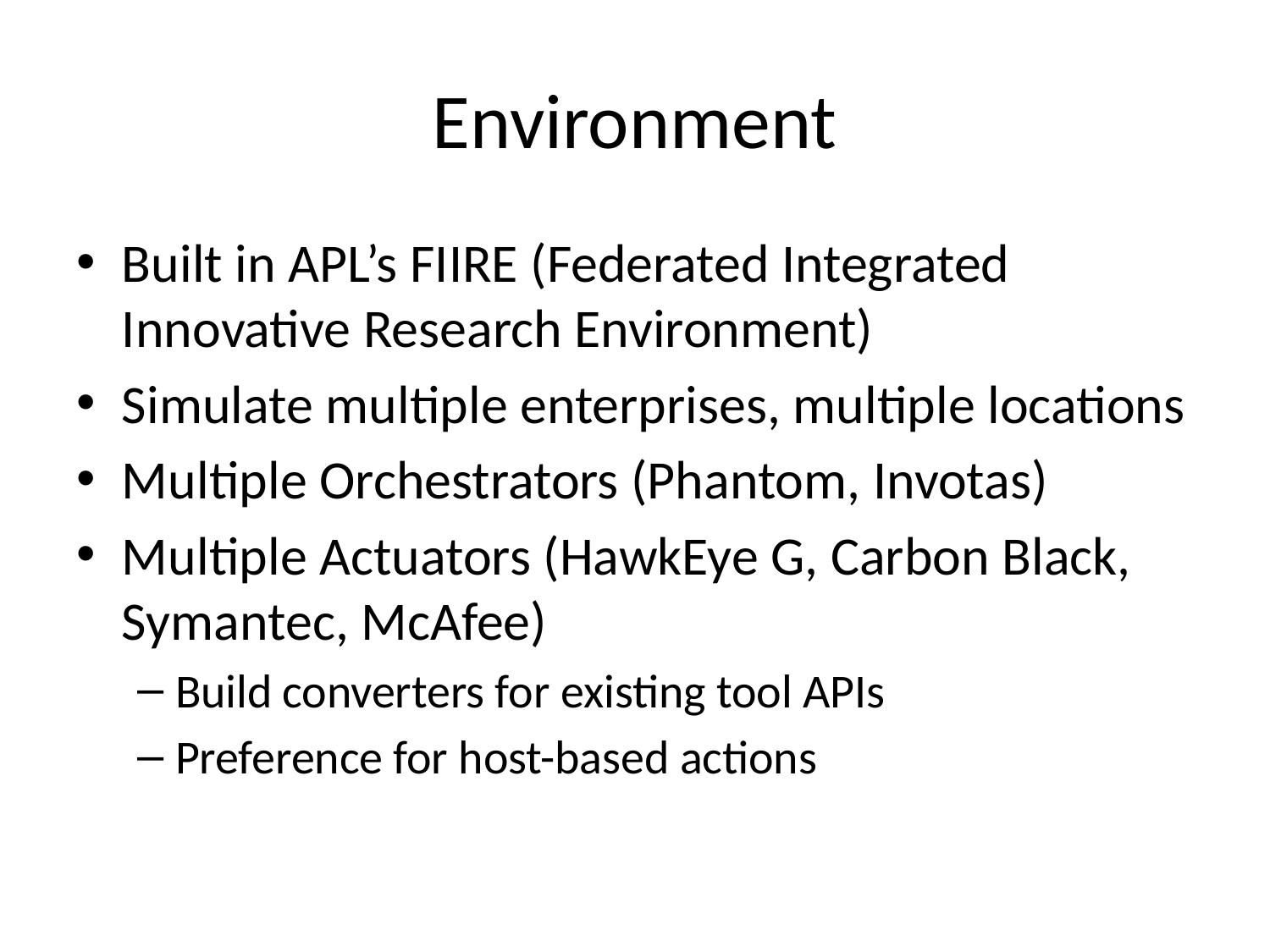

# Environment
Built in APL’s FIIRE (Federated Integrated Innovative Research Environment)
Simulate multiple enterprises, multiple locations
Multiple Orchestrators (Phantom, Invotas)
Multiple Actuators (HawkEye G, Carbon Black, Symantec, McAfee)
Build converters for existing tool APIs
Preference for host-based actions